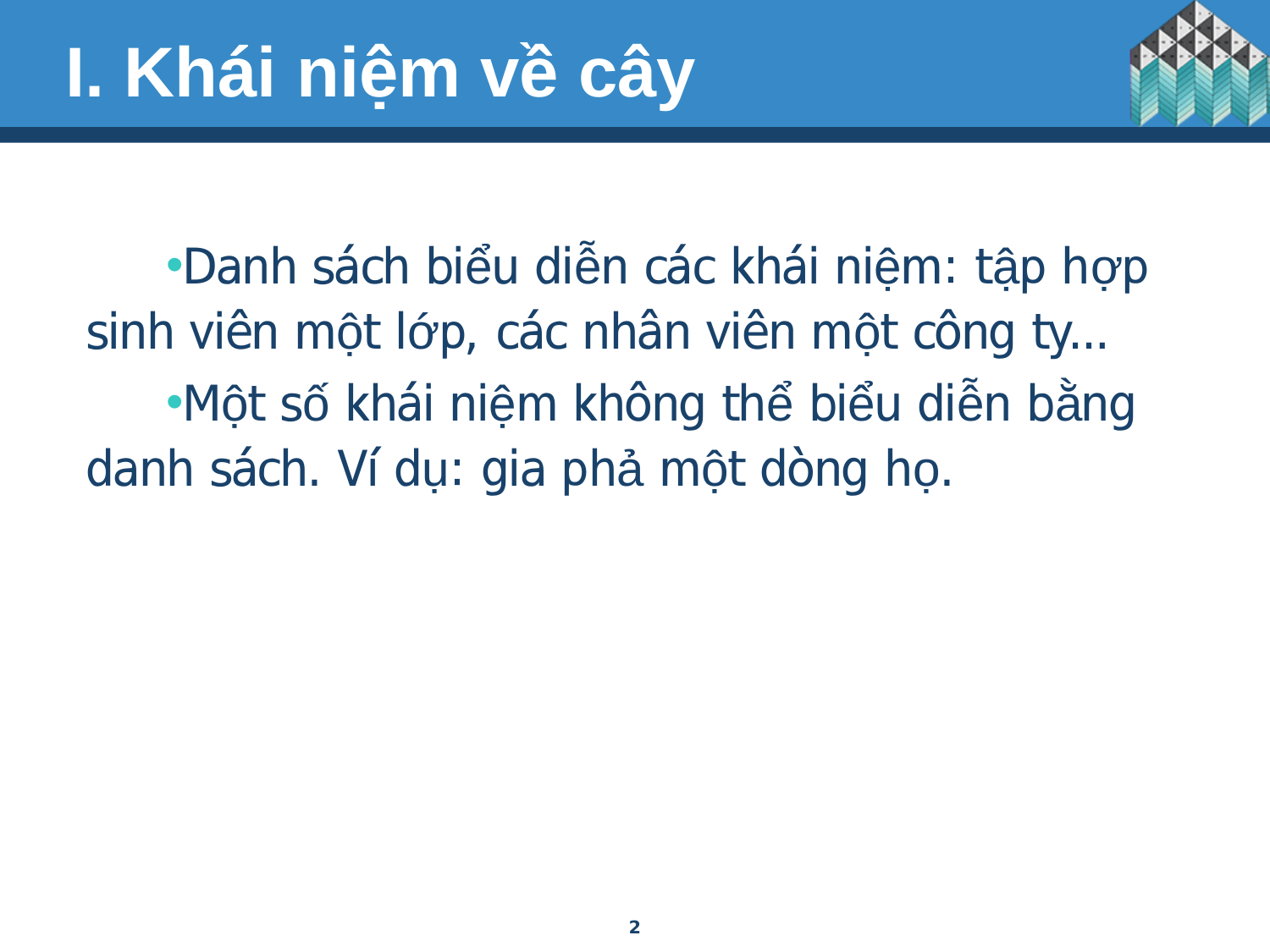

# I. Khái niệm về cây
Danh sách biểu diễn các khái niệm: tập hợp sinh viên một lớp, các nhân viên một công ty…
Một số khái niệm không thể biểu diễn bằng danh sách. Ví dụ: gia phả một dòng họ.
2